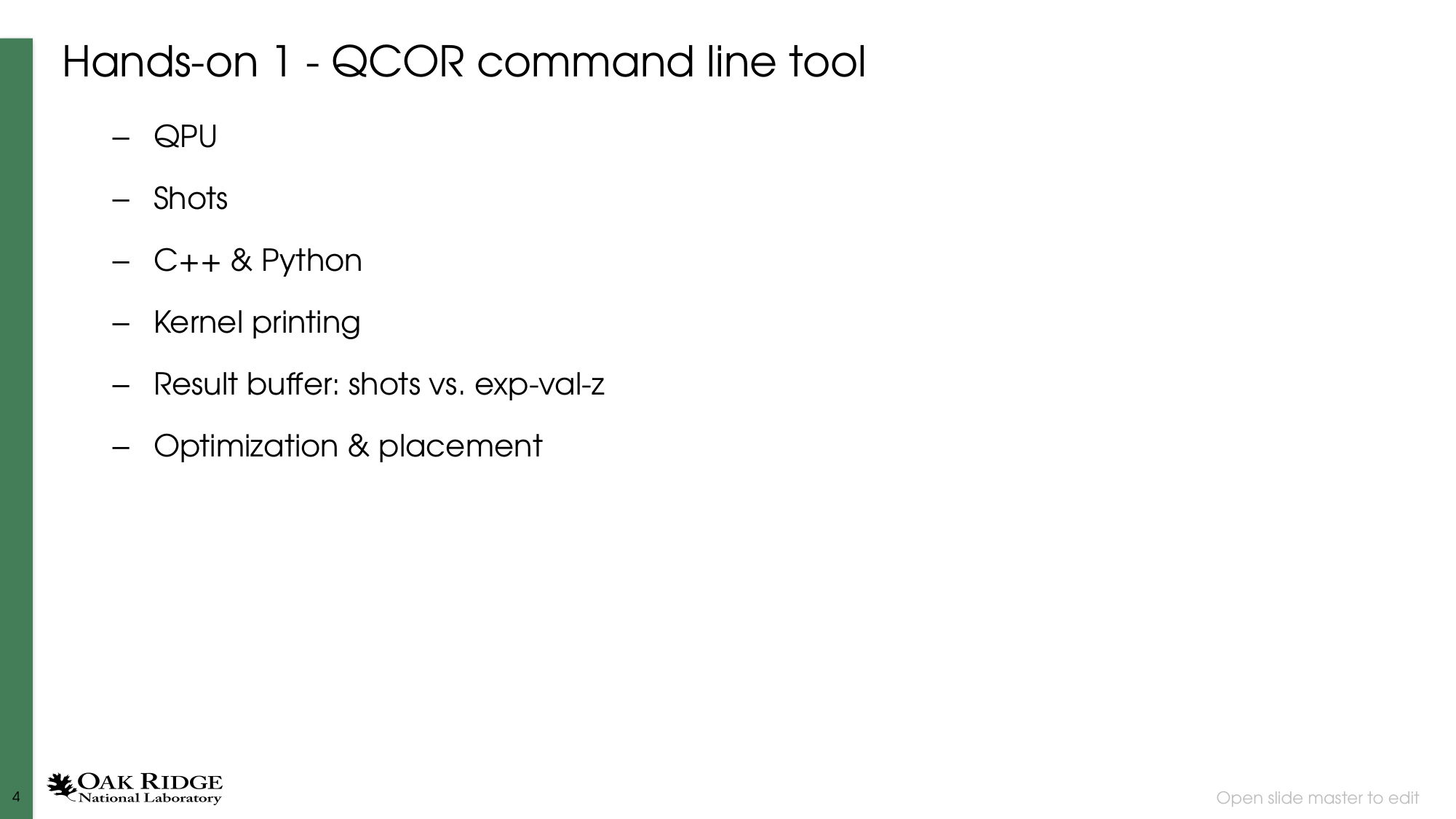

# Hands-on 1 - QCOR command line tool
QPU
Shots
C++ & Python
Kernel printing
Result buffer: shots vs. exp-val-z
Optimization & placement